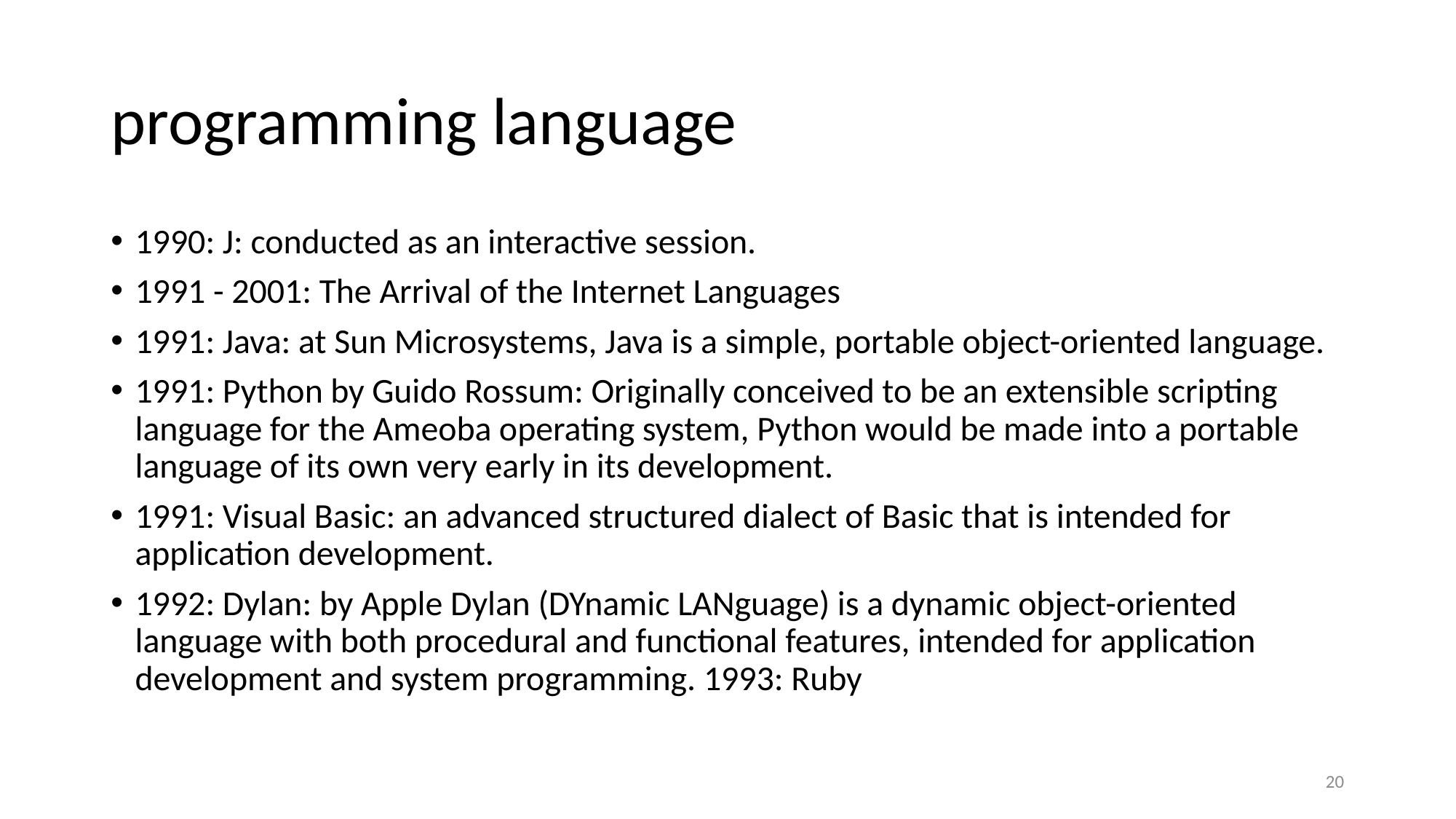

# programming language
1990: J: conducted as an interactive session.
1991 - 2001: The Arrival of the Internet Languages
1991: Java: at Sun Microsystems, Java is a simple, portable object-oriented language.
1991: Python by Guido Rossum: Originally conceived to be an extensible scripting language for the Ameoba operating system, Python would be made into a portable language of its own very early in its development.
1991: Visual Basic: an advanced structured dialect of Basic that is intended for application development.
1992: Dylan: by Apple Dylan (DYnamic LANguage) is a dynamic object-oriented language with both procedural and functional features, intended for application development and system programming. 1993: Ruby
20